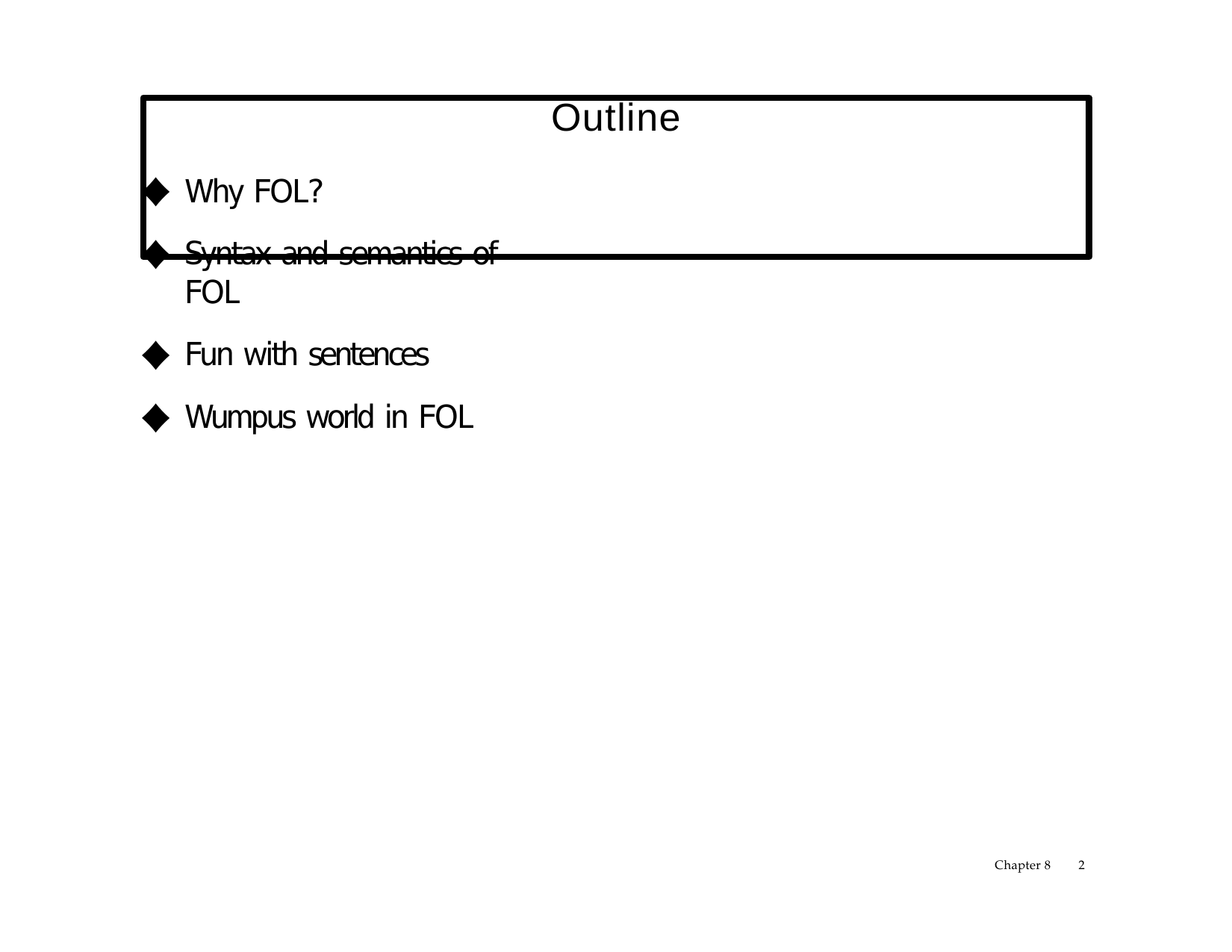

# Outline
Why FOL?
Syntax and semantics of FOL
Fun with sentences
Wumpus world in FOL
Chapter 8
2